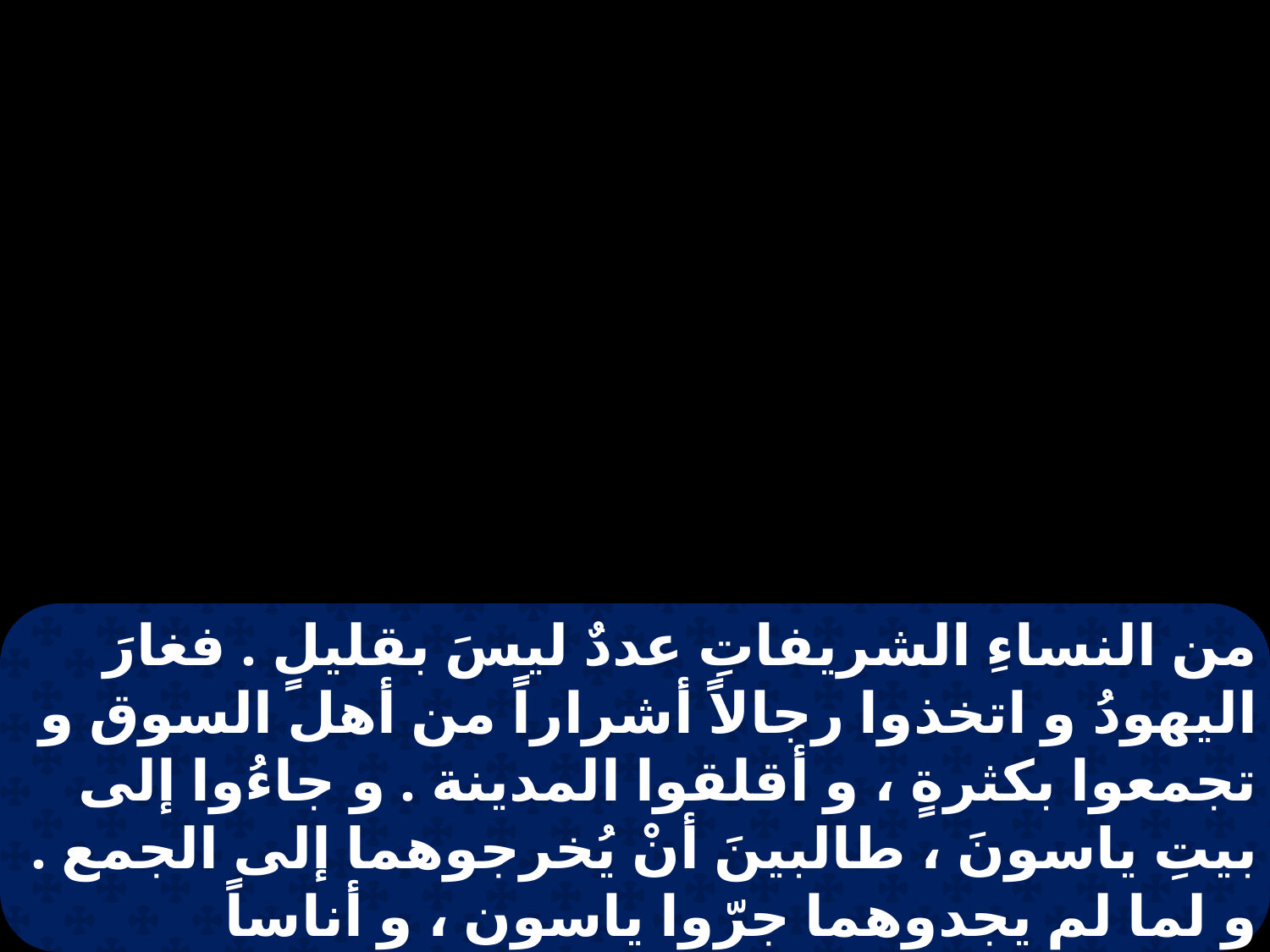

من النساءِ الشريفاتِ عددٌ ليسَ بقليلٍ . فغارَ اليهودُ و اتخذوا رجالاً أشراراً من أهل السوق و تجمعوا بكثرةٍ ، و أقلقوا المدينة . و جاءُوا إلى بيتِ ياسونَ ، طالبينَ أنْ يُخرجوهما إلى الجمع . و لما لم يجدوهما جرّوا ياسون ، و أناساً